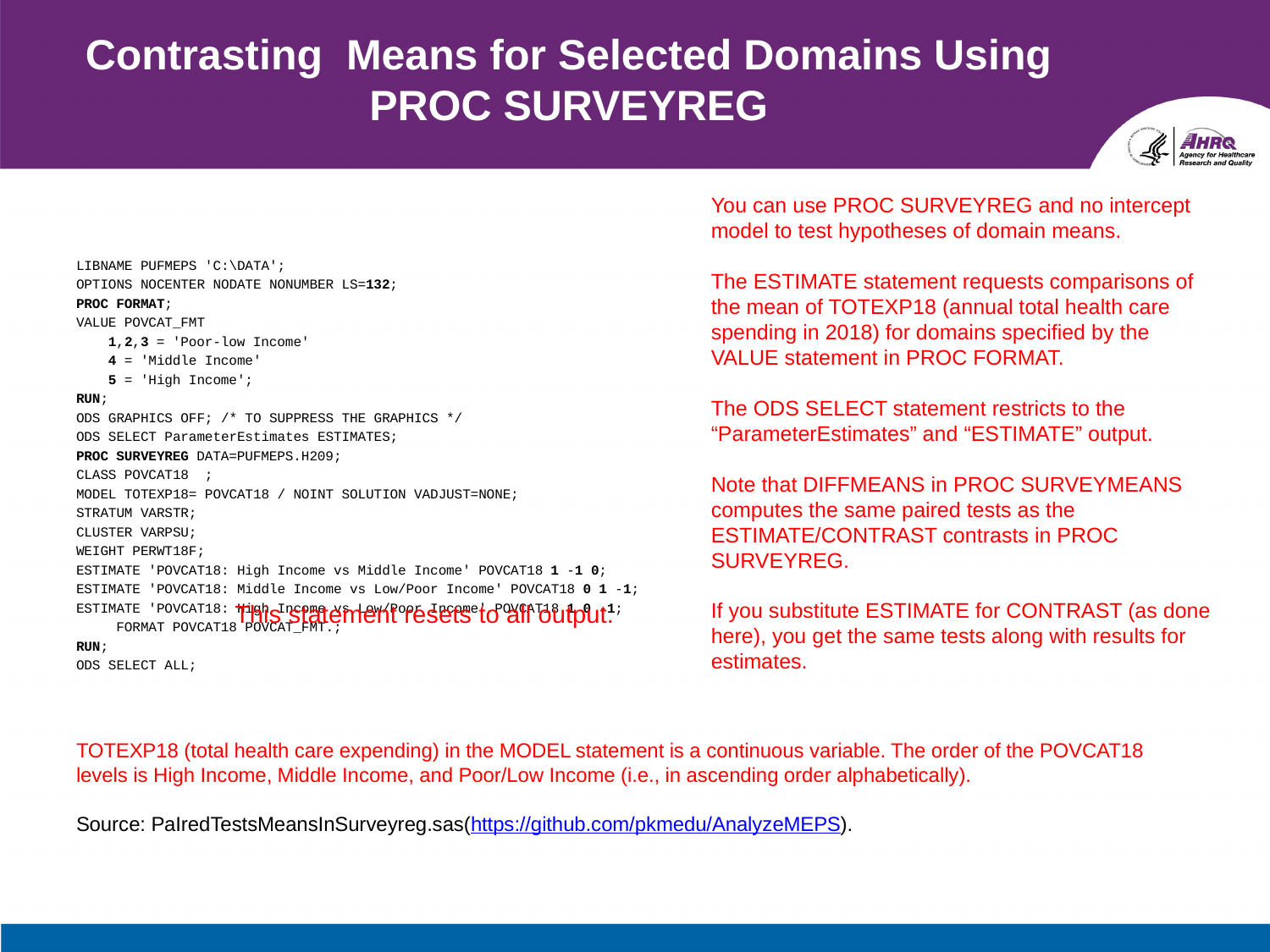

# Contrasting  Means for Selected Domains Using PROC SURVEYREG
You can use PROC SURVEYREG and no intercept model to test hypotheses of domain means.

The ESTIMATE statement requests comparisons of the mean of TOTEXP18 (annual total health care spending in 2018) for domains specified by the VALUE statement in PROC FORMAT.

The ODS SELECT statement restricts to the  “ParameterEstimates” and “ESTIMATE” output.

Note that DIFFMEANS in PROC SURVEYMEANS computes the same paired tests as the ESTIMATE/CONTRAST contrasts in PROC SURVEYREG.

If you substitute ESTIMATE for CONTRAST (as done here), you get the same tests along with results for  estimates.

LIBNAME PUFMEPS 'C:\DATA';
OPTIONS NOCENTER NODATE NONUMBER LS=132;
PROC FORMAT;
VALUE POVCAT_FMT
    1,2,3 = 'Poor-low Income'
    4 = 'Middle Income'
    5 = 'High Income';
RUN;
ODS GRAPHICS OFF; /* TO SUPPRESS THE GRAPHICS */
ODS SELECT ParameterEstimates ESTIMATES;
PROC SURVEYREG DATA=PUFMEPS.H209;
CLASS POVCAT18  ;
MODEL TOTEXP18= POVCAT18 / NOINT SOLUTION VADJUST=NONE;
STRATUM VARSTR;
CLUSTER VARPSU;
WEIGHT PERWT18F;
ESTIMATE 'POVCAT18: High Income vs Middle Income' POVCAT18 1 -1 0;
ESTIMATE 'POVCAT18: Middle Income vs Low/Poor Income' POVCAT18 0 1 -1;
ESTIMATE 'POVCAT18: High Income vs Low/Poor Income' POVCAT18 1 0 -1;
     FORMAT POVCAT18 POVCAT_FMT.;
RUN;
ODS SELECT ALL;

TOTEXP18 (total health care expending) in the MODEL statement is a continuous variable. The order of the POVCAT18 levels is High Income, Middle Income, and Poor/Low Income (i.e., in ascending order alphabetically).

Source: PaIredTestsMeansInSurveyreg.sas(https://github.com/pkmedu/AnalyzeMEPS).

This statement resets to all output.